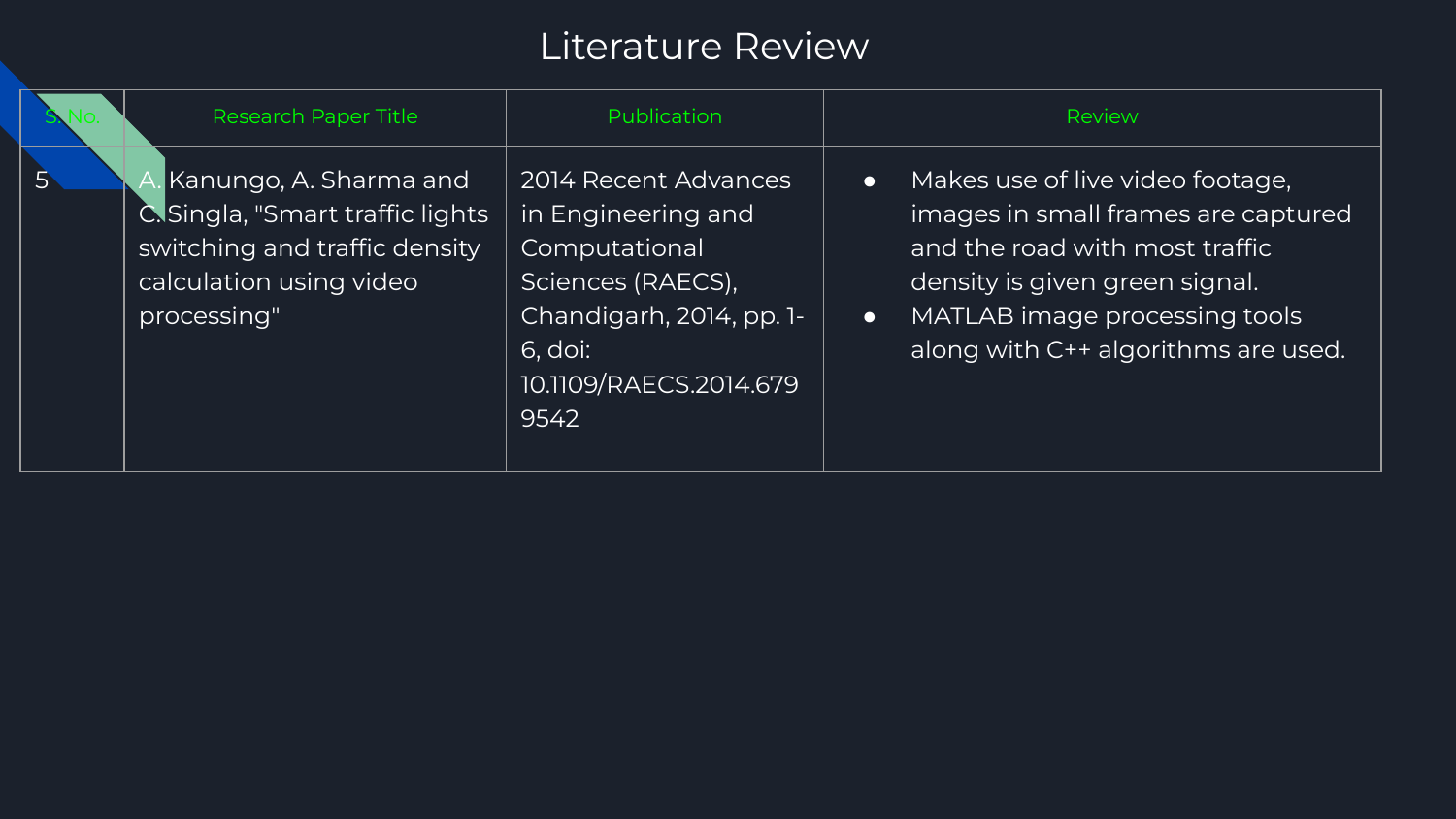

# Literature Review
| S. No. | Research Paper Title | Publication | Review |
| --- | --- | --- | --- |
| 5 | A. Kanungo, A. Sharma and C. Singla, "Smart traffic lights switching and traffic density calculation using video processing" | 2014 Recent Advances in Engineering and Computational Sciences (RAECS), Chandigarh, 2014, pp. 1-6, doi: 10.1109/RAECS.2014.6799542 | Makes use of live video footage, images in small frames are captured and the road with most traffic density is given green signal. MATLAB image processing tools along with C++ algorithms are used. |